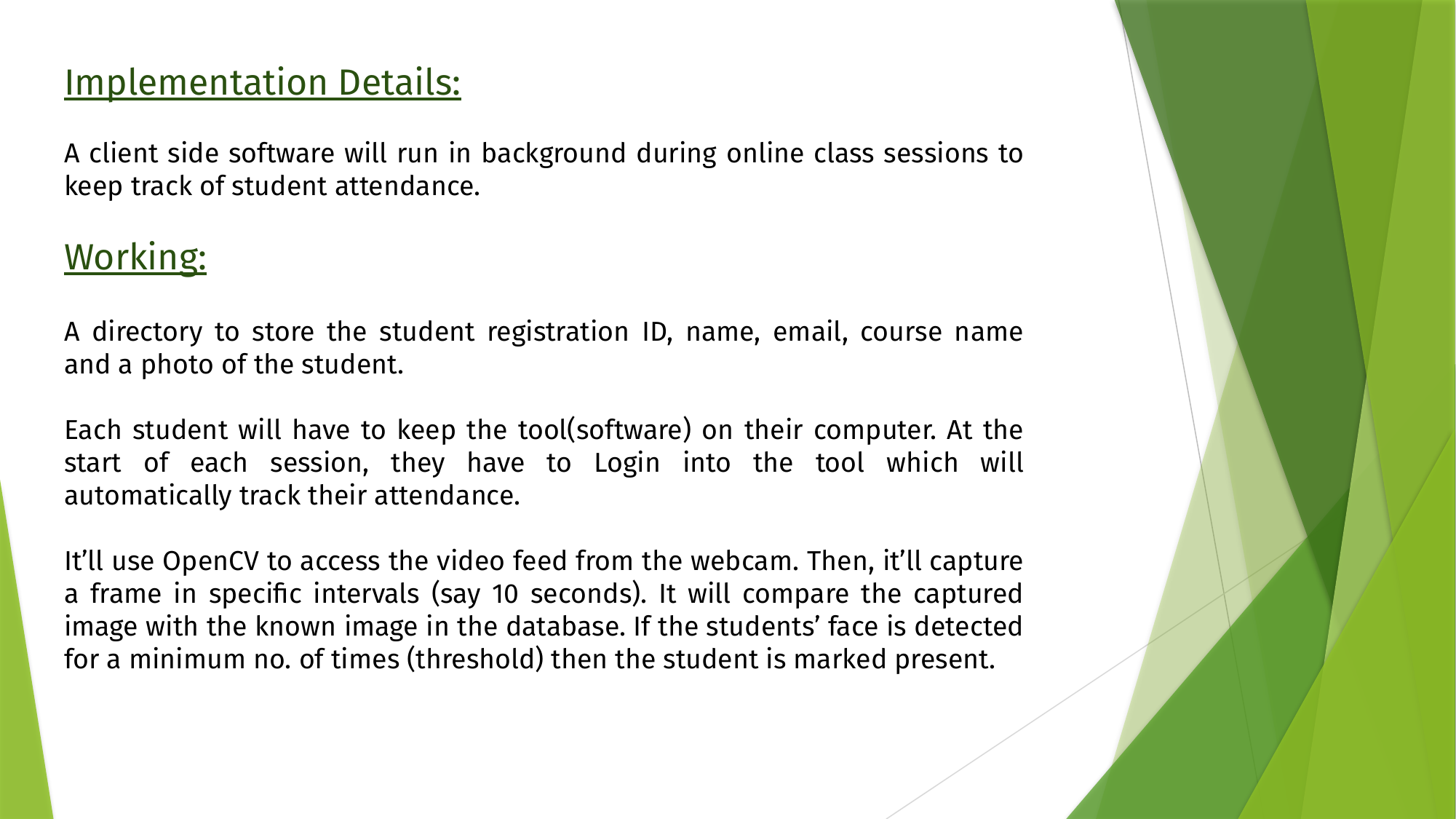

Implementation Details:

A client side software will run in background during online class sessions to keep track of student attendance.

Working:

A directory to store the student registration ID, name, email, course name and a photo of the student.

Each student will have to keep the tool(software) on their computer. At the start of each session, they have to Login into the tool which will automatically track their attendance.

It’ll use OpenCV to access the video feed from the webcam. Then, it’ll capture a frame in specific intervals (say 10 seconds). It will compare the captured image with the known image in the database. If the students’ face is detected for a minimum no. of times (threshold) then the student is marked present.